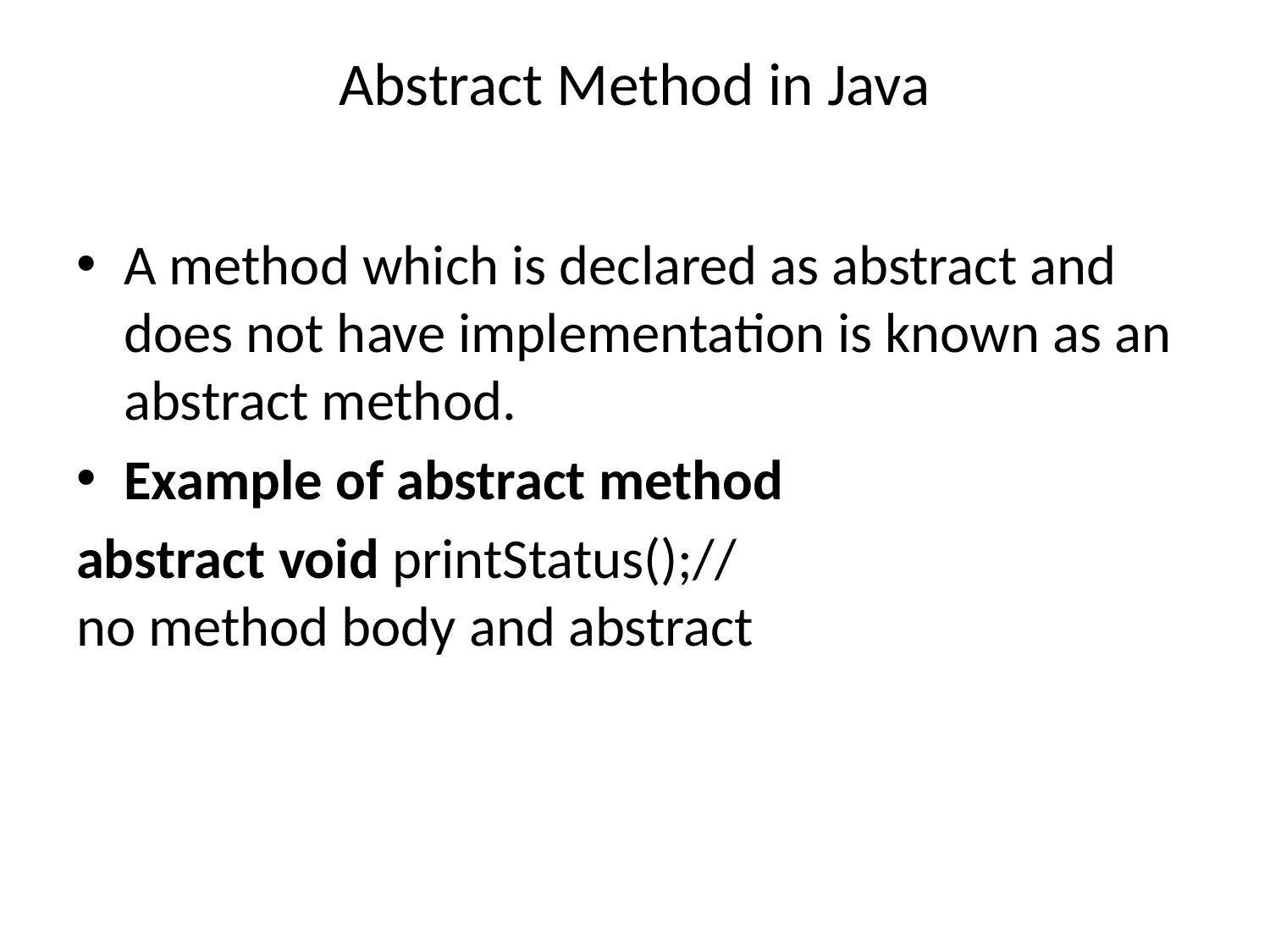

# Abstract Method in Java
A method which is declared as abstract and does not have implementation is known as an abstract method.
Example of abstract method
abstract void printStatus();//no method body and abstract